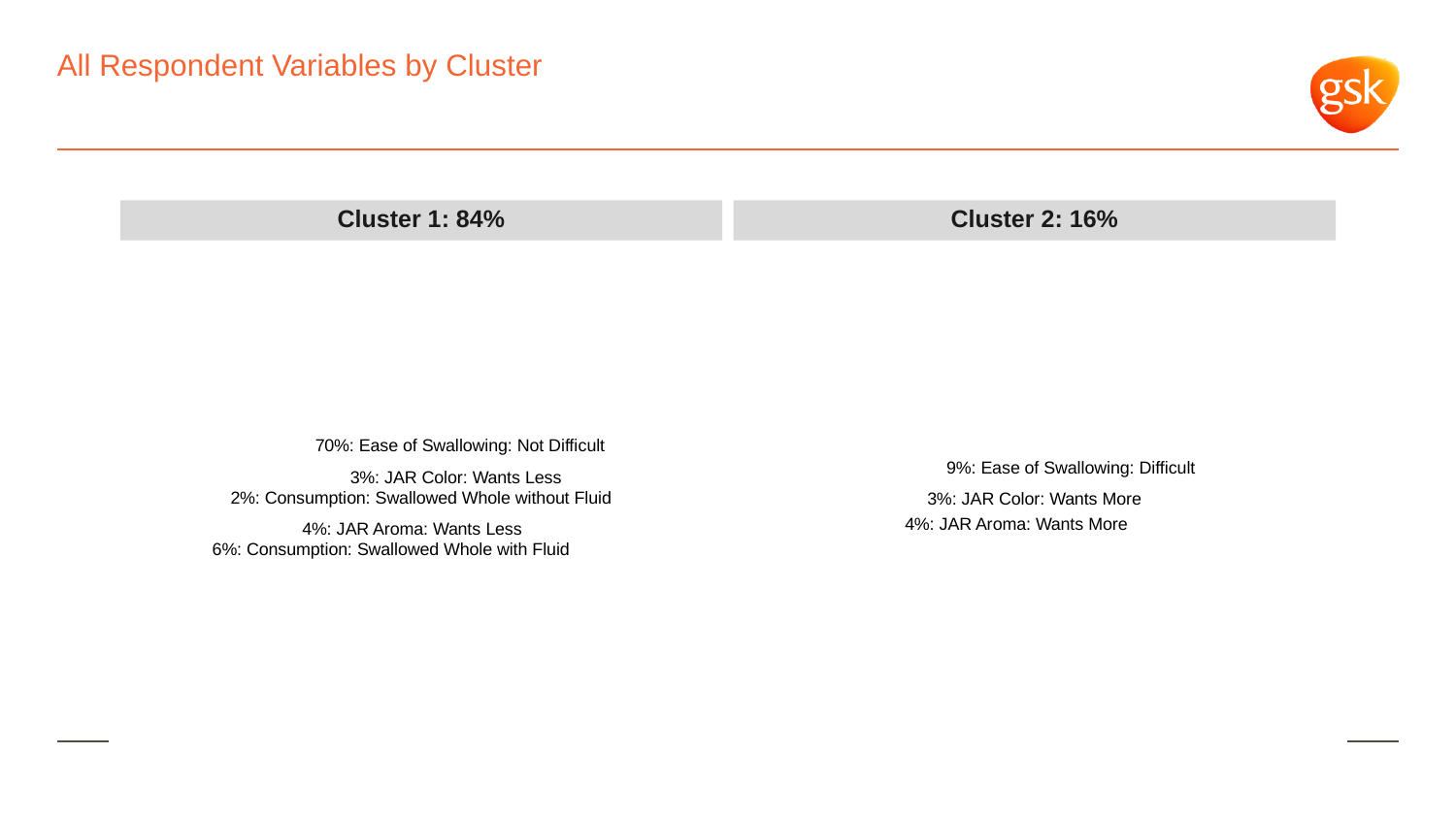

# All Respondent Variables by Cluster

Cluster 1: 84%
Cluster 2: 16%
70%: Ease of Swallowing: Not Difficult
9%: Ease of Swallowing: Difficult
3%: JAR Color: Wants Less
2%: Consumption: Swallowed Whole without Fluid
3%: JAR Color: Wants More
4%: JAR Aroma: Wants More
4%: JAR Aroma: Wants Less
6%: Consumption: Swallowed Whole with Fluid